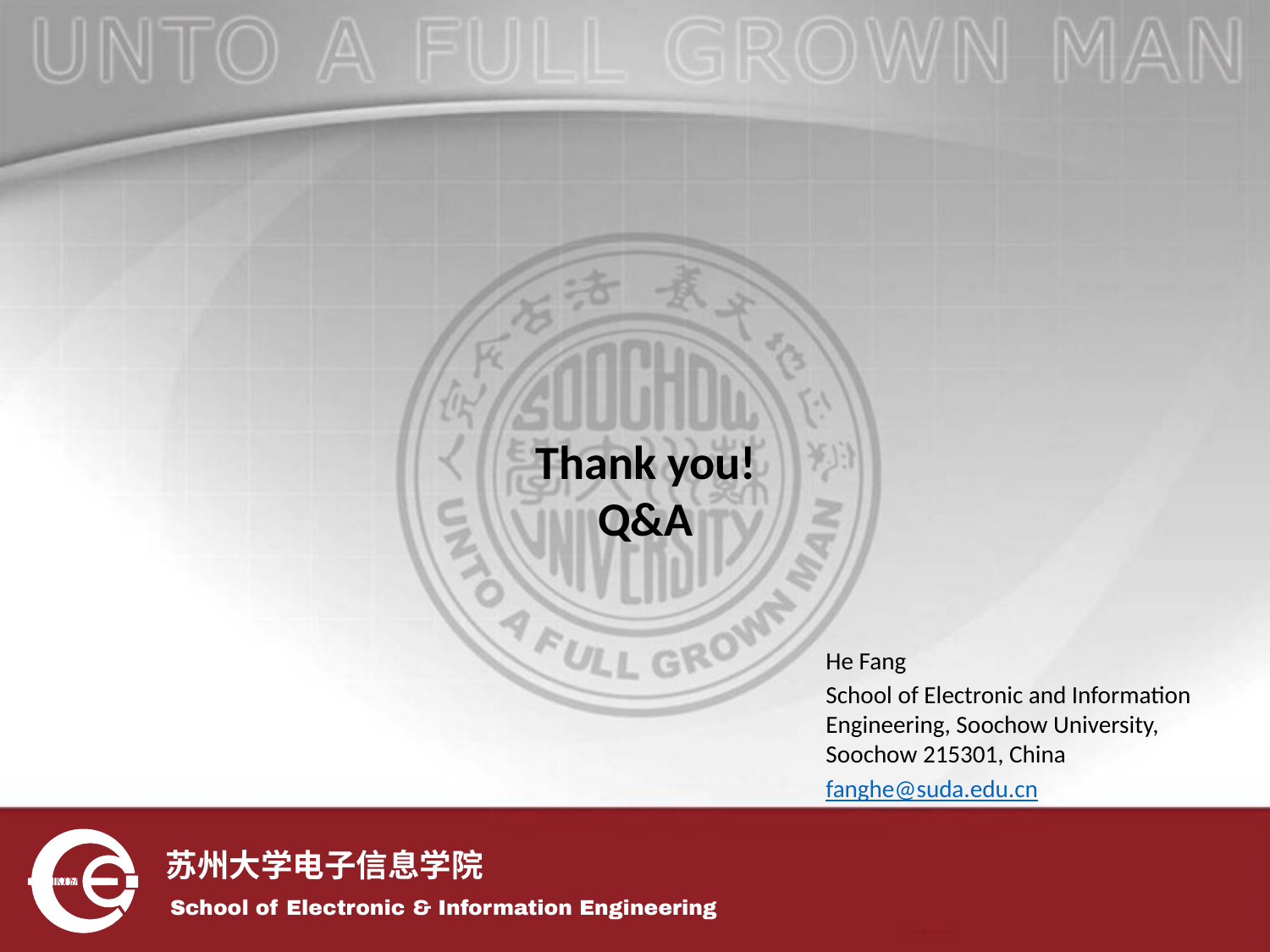

Thank you!
Q&A
He Fang
School of Electronic and Information Engineering, Soochow University, Soochow 215301, China
fanghe@suda.edu.cn